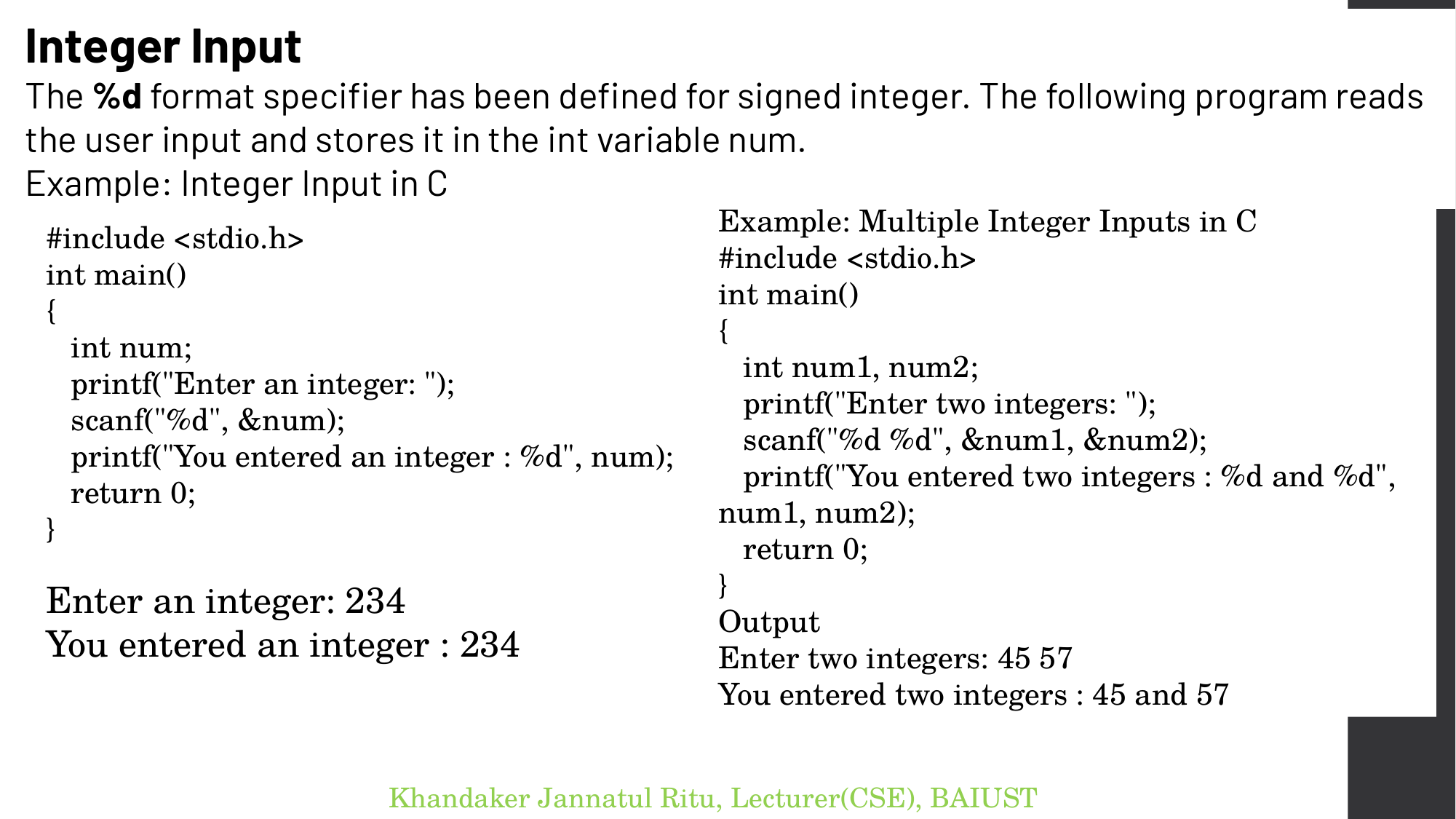

Integer Input
The %d format specifier has been defined for signed integer. The following program reads the user input and stores it in the int variable num.
Example: Integer Input in C
Example: Multiple Integer Inputs in C
#include <stdio.h>
int main()
{
   int num1, num2;
   printf("Enter two integers: ");
   scanf("%d %d", &num1, &num2);
   printf("You entered two integers : %d and %d", num1, num2);
   return 0;
}
Output
Enter two integers: 45 57
You entered two integers : 45 and 57
#include <stdio.h>
int main()
{
   int num;
   printf("Enter an integer: ");
   scanf("%d", &num);
   printf("You entered an integer : %d", num);
   return 0;
}
Enter an integer: 234
You entered an integer : 234
Khandaker Jannatul Ritu, Lecturer(CSE), BAIUST